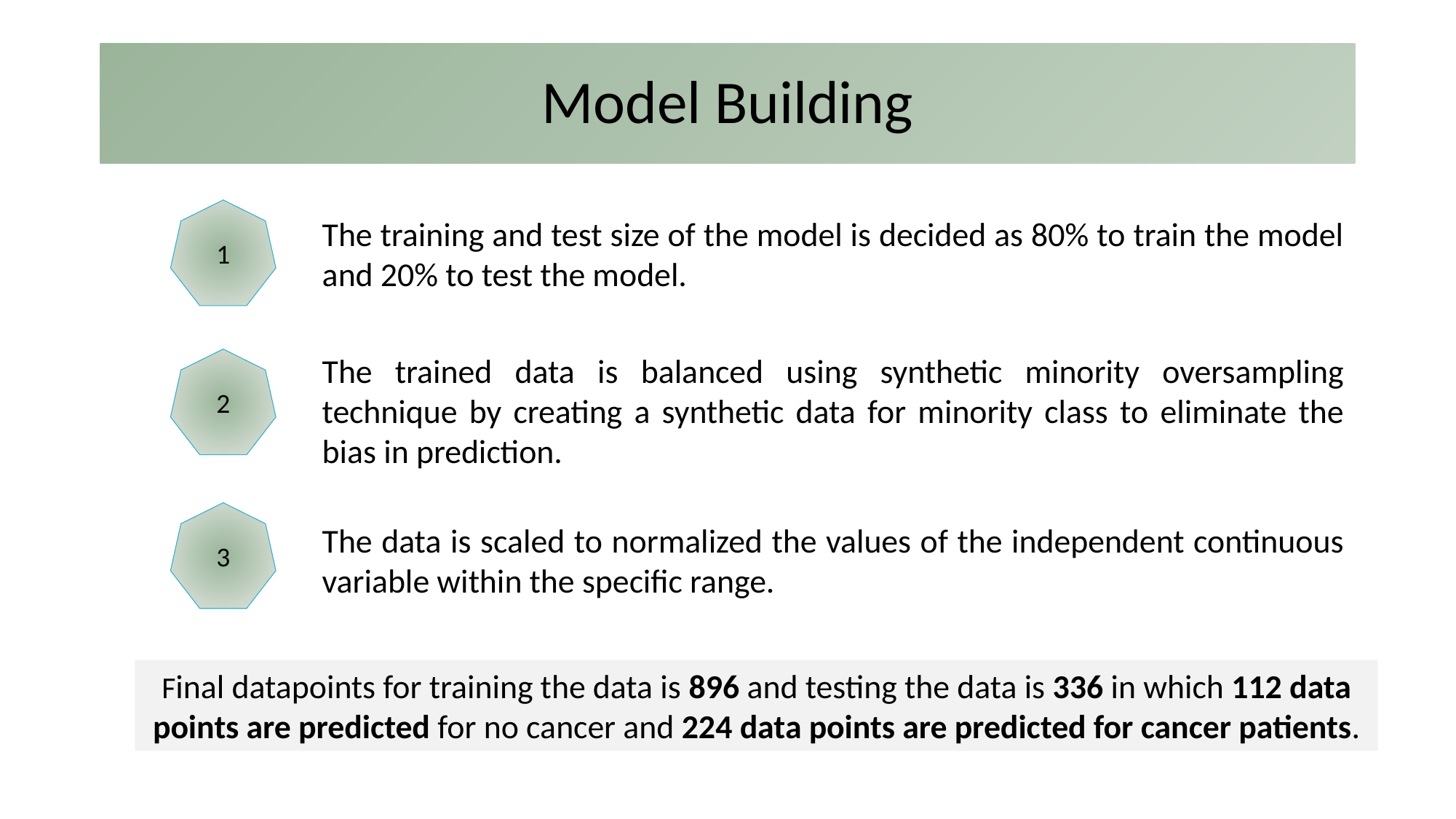

# Model Building
1
The training and test size of the model is decided as 80% to train the model and 20% to test the model.
The trained data is balanced using synthetic minority oversampling technique by creating a synthetic data for minority class to eliminate the bias in prediction.
2
3
The data is scaled to normalized the values of the independent continuous variable within the specific range.
Final datapoints for training the data is 896 and testing the data is 336 in which 112 data points are predicted for no cancer and 224 data points are predicted for cancer patients.